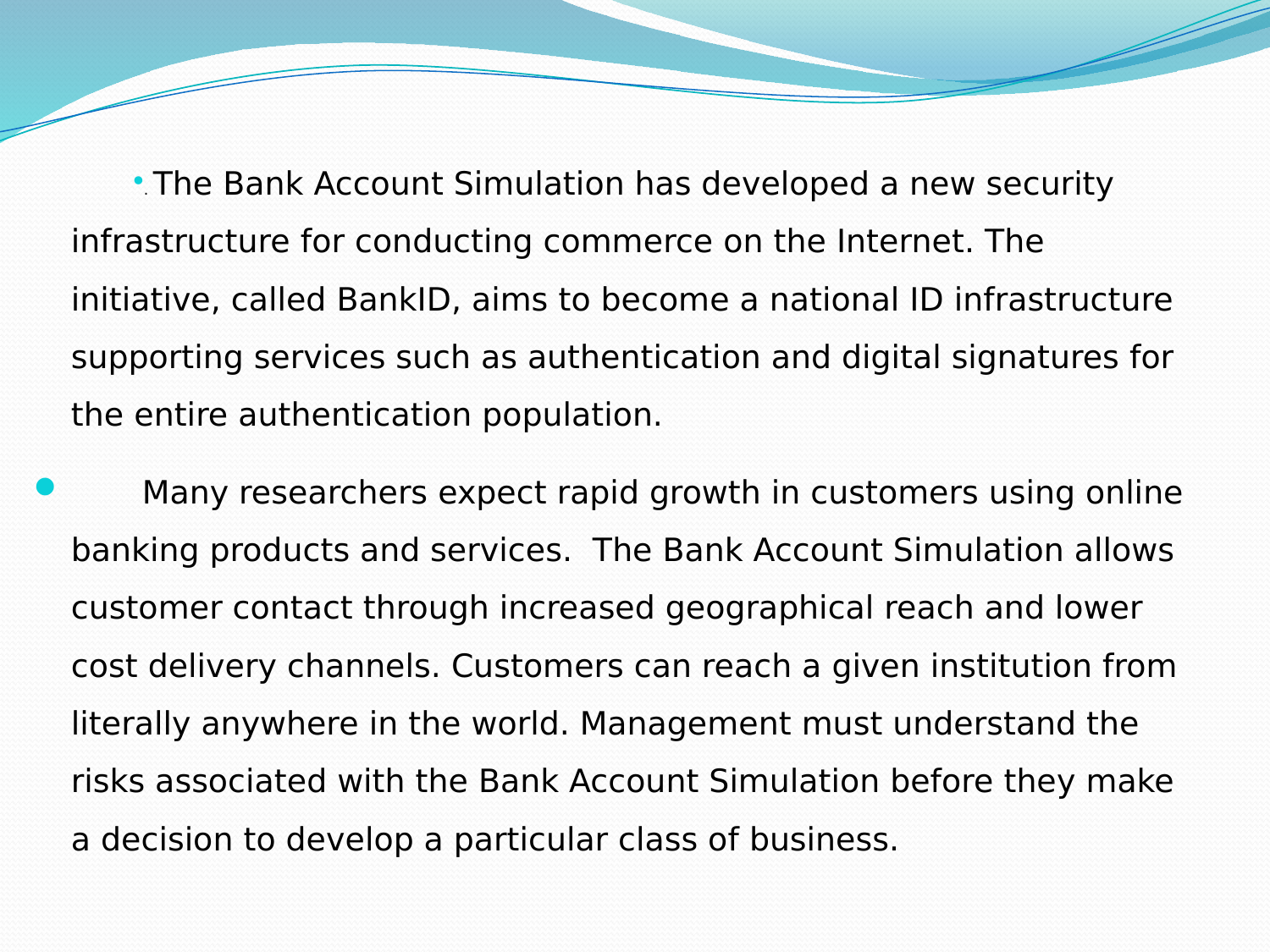

#
. The Bank Account Simulation has developed a new security infrastructure for conducting commerce on the Internet. The initiative, called BankID, aims to become a national ID infrastructure supporting services such as authentication and digital signatures for the entire authentication population.
       Many researchers expect rapid growth in customers using online banking products and services.  The Bank Account Simulation allows customer contact through increased geographical reach and lower cost delivery channels. Customers can reach a given institution from literally anywhere in the world. Management must understand the risks associated with the Bank Account Simulation before they make a decision to develop a particular class of business.